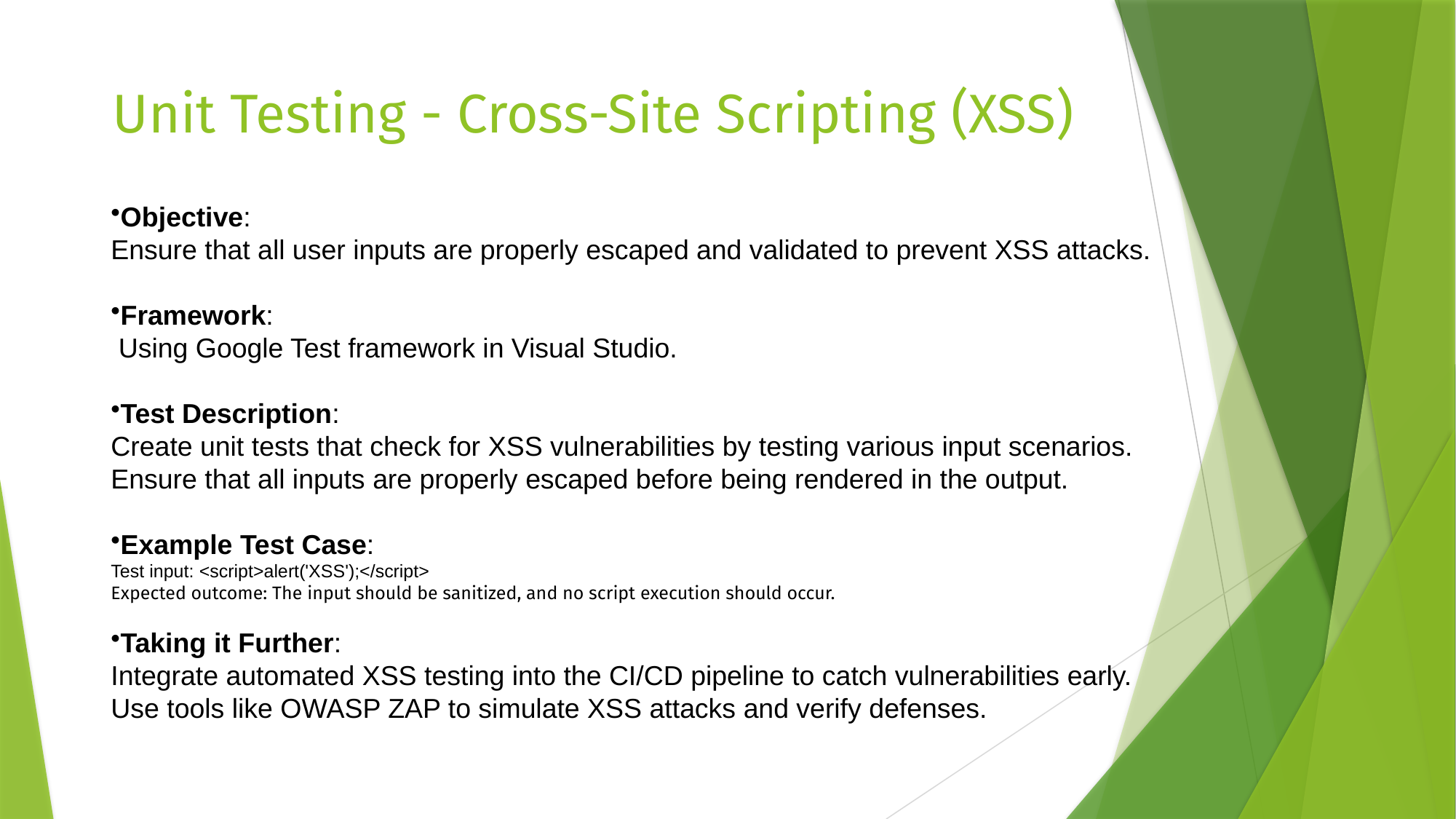

# Unit Testing - Cross-Site Scripting (XSS)
Objective:
Ensure that all user inputs are properly escaped and validated to prevent XSS attacks.

Framework:
 Using Google Test framework in Visual Studio.

Test Description:
Create unit tests that check for XSS vulnerabilities by testing various input scenarios.
Ensure that all inputs are properly escaped before being rendered in the output.

Example Test Case:
Test input: <script>alert('XSS');</script>
Expected outcome: The input should be sanitized, and no script execution should occur.

Taking it Further:
Integrate automated XSS testing into the CI/CD pipeline to catch vulnerabilities early.
Use tools like OWASP ZAP to simulate XSS attacks and verify defenses.